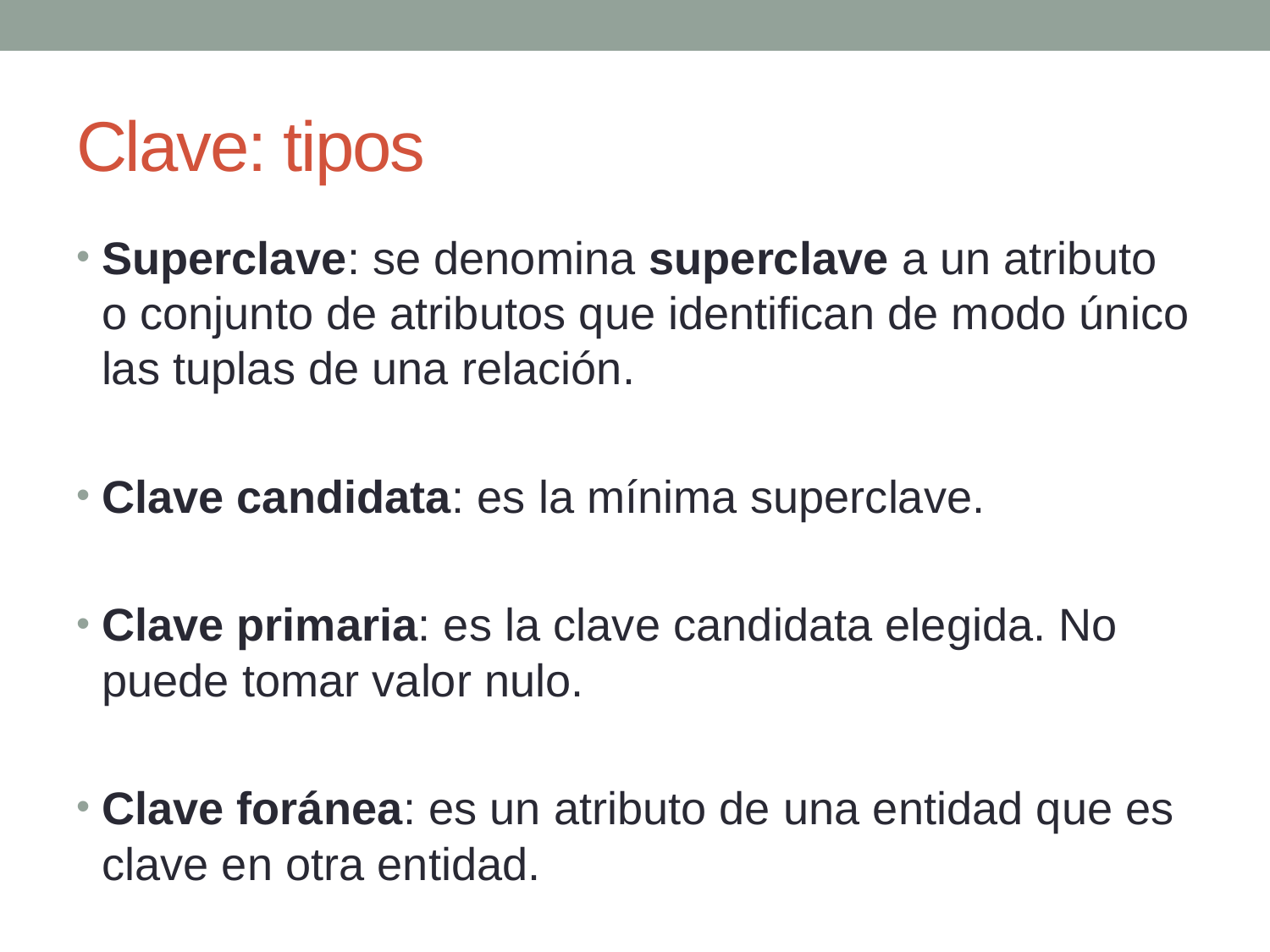

# Clave: tipos
Superclave: se denomina superclave a un atributo o conjunto de atributos que identifican de modo único las tuplas de una relación.

Clave candidata: es la mínima superclave.

Clave primaria: es la clave candidata elegida. No puede tomar valor nulo.

Clave foránea: es un atributo de una entidad que es clave en otra entidad.